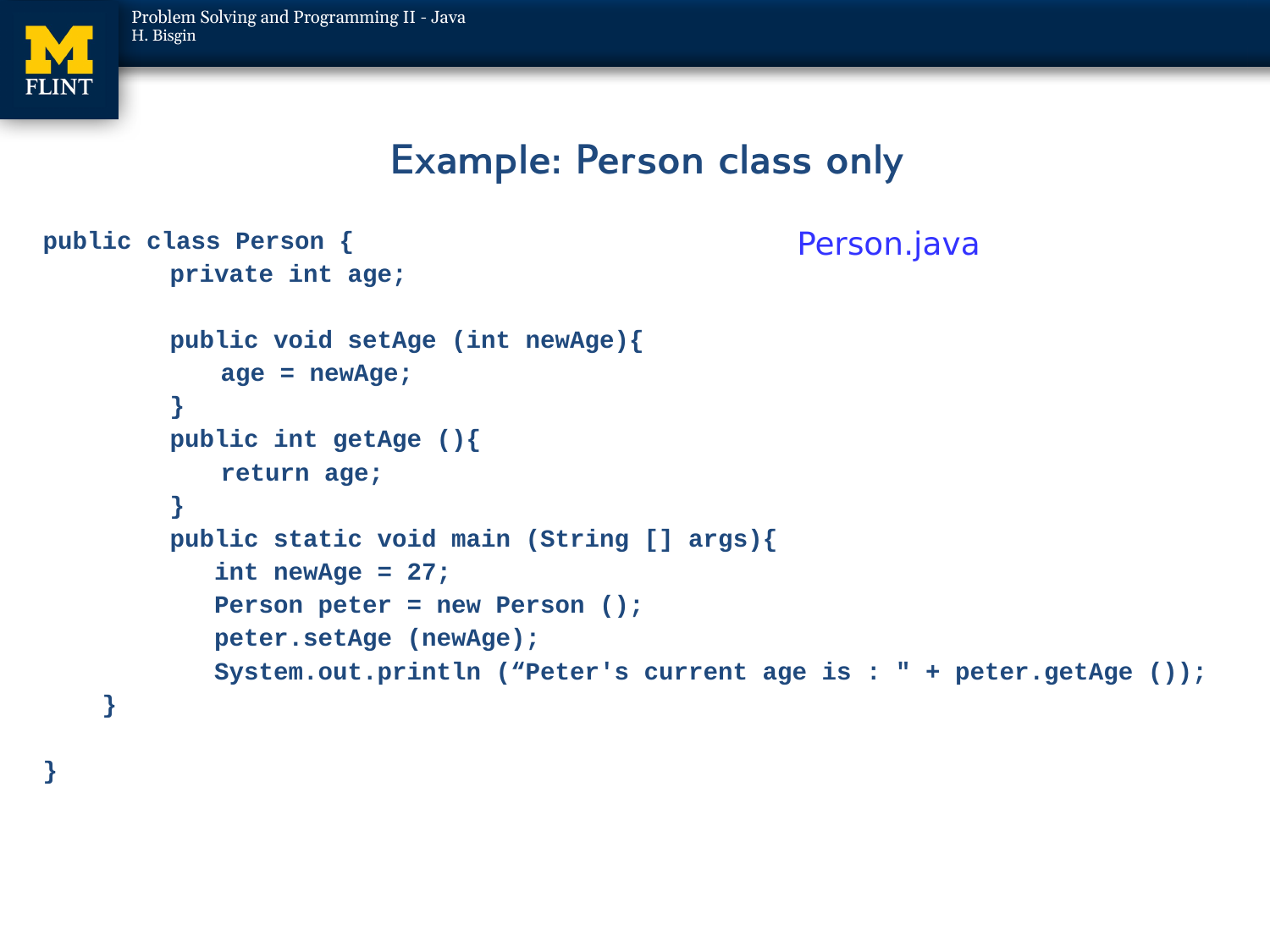

# Example: Person class only
public class Person {
    	private int age;

    	public void setAge (int newAge){
            age = newAge;
    	}
    	public int getAge (){
            return age;
    	}
	public static void main (String [] args){
        	   int newAge = 27;
        	   Person peter = new Person ();
	   peter.setAge (newAge);
        	   System.out.println (“Peter's current age is : " + peter.getAge ());
    }

}

Person.java